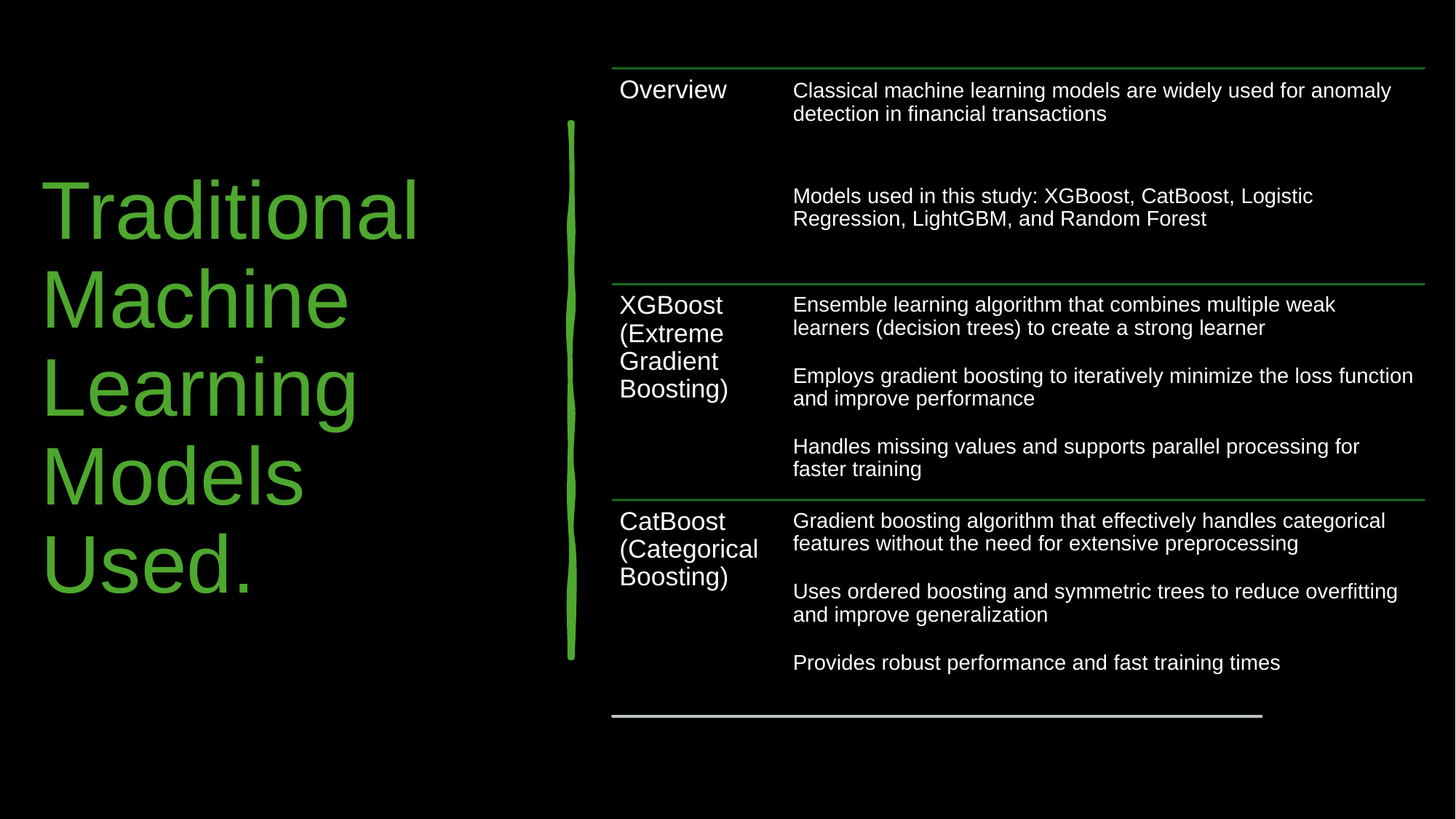

Traditional Machine Learning Models Used.
Overview
Classical machine learning models are widely used for anomaly detection in financial transactions
Models used in this study: XGBoost, CatBoost, Logistic Regression, LightGBM, and Random Forest
XGBoost (Extreme Gradient Boosting)
Ensemble learning algorithm that combines multiple weak learners (decision trees) to create a strong learner
Employs gradient boosting to iteratively minimize the loss function and improve performance
Handles missing values and supports parallel processing for faster training
CatBoost (Categorical Boosting)
Gradient boosting algorithm that effectively handles categorical features without the need for extensive preprocessing
Uses ordered boosting and symmetric trees to reduce overfitting and improve generalization
Provides robust performance and fast training times